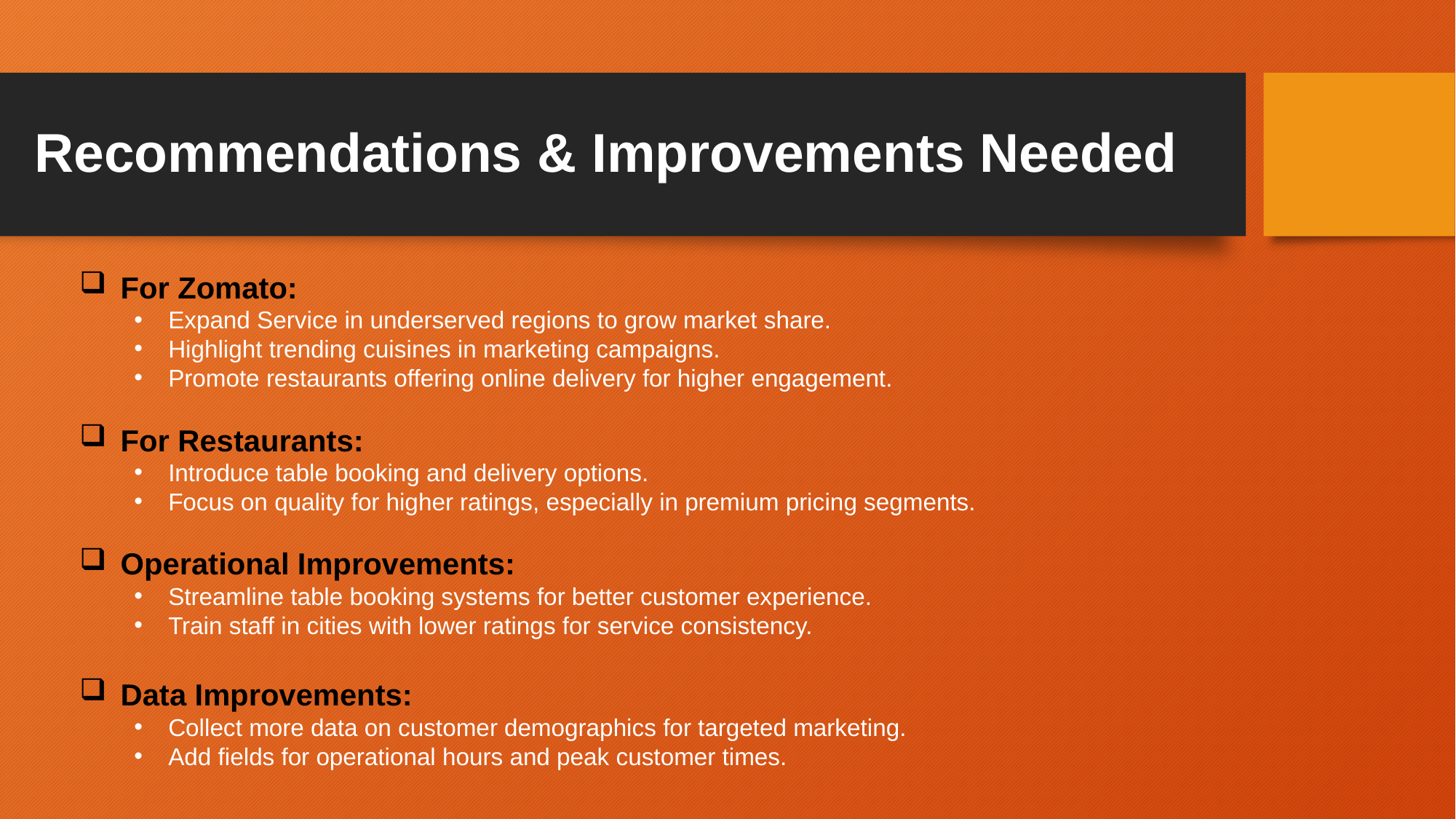

# Recommendations & Improvements Needed
For Zomato:
Expand Service in underserved regions to grow market share.
Highlight trending cuisines in marketing campaigns.
Promote restaurants offering online delivery for higher engagement.

For Restaurants:
Introduce table booking and delivery options.
Focus on quality for higher ratings, especially in premium pricing segments.

Operational Improvements:
Streamline table booking systems for better customer experience.
Train staff in cities with lower ratings for service consistency.

Data Improvements:
Collect more data on customer demographics for targeted marketing.
Add fields for operational hours and peak customer times.